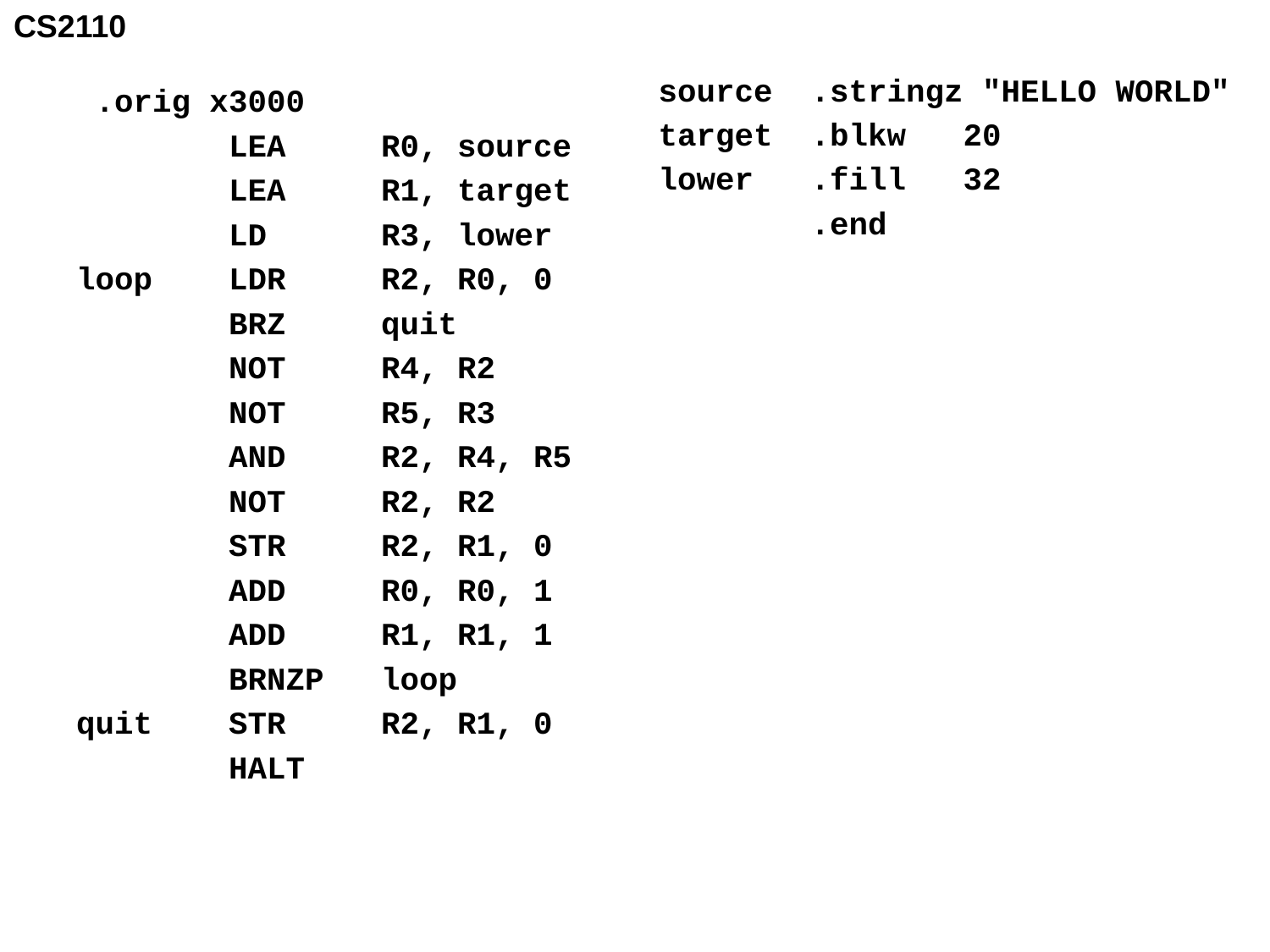

source  .stringz "HELLO WORLD"
target  .blkw   20
lower   .fill   32
        .end

 .orig x3000
        LEA     R0, source
        LEA     R1, target
        LD      R3, lower
loop    LDR     R2, R0, 0
        BRZ     quit
        NOT     R4, R2
        NOT     R5, R3
        AND     R2, R4, R5
        NOT     R2, R2
        STR     R2, R1, 0
        ADD     R0, R0, 1
        ADD     R1, R1, 1
        BRNZP   loop
quit    STR     R2, R1, 0
        HALT